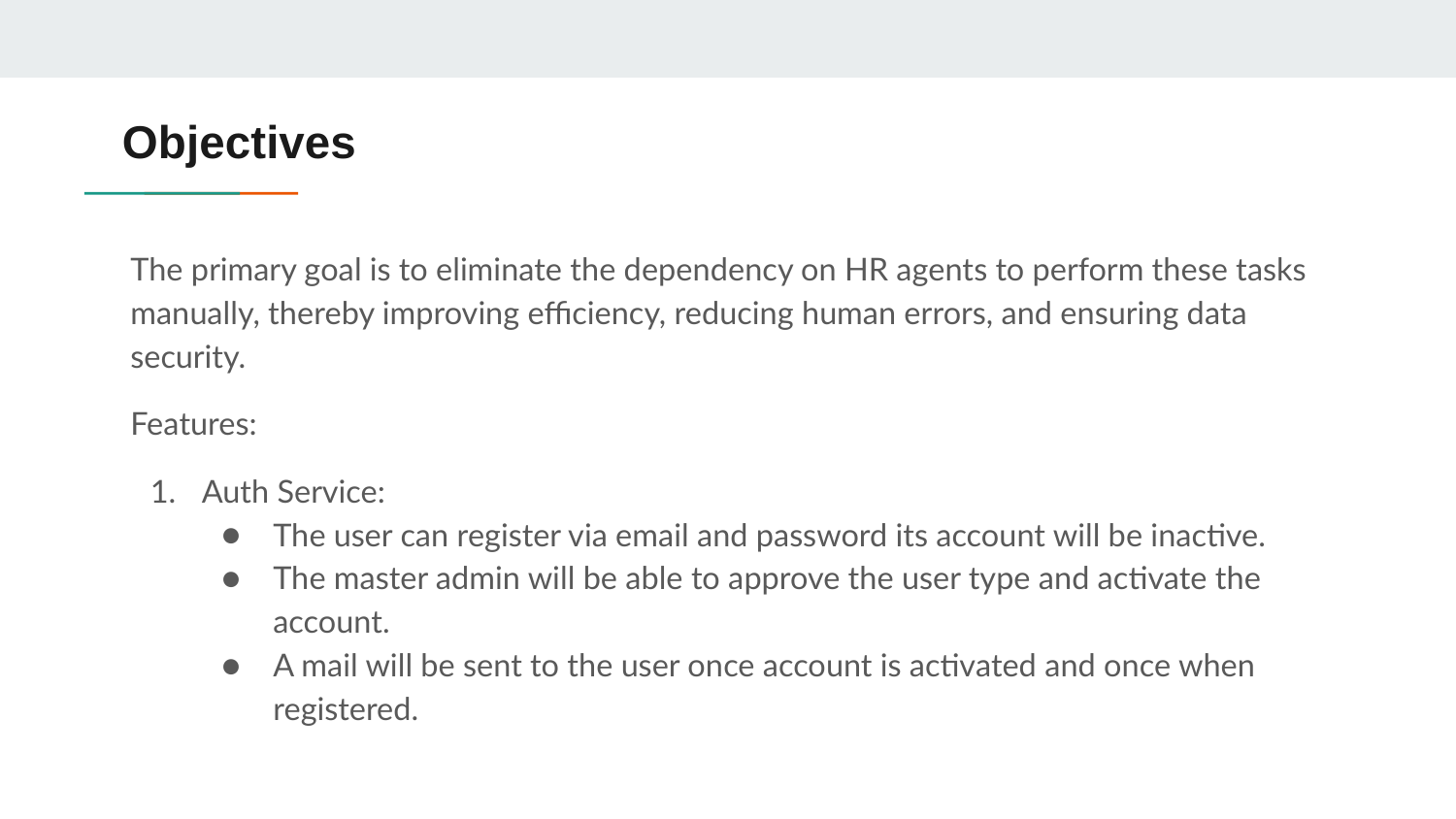

# Objectives
The primary goal is to eliminate the dependency on HR agents to perform these tasks manually, thereby improving efficiency, reducing human errors, and ensuring data security.
Features:
Auth Service:
The user can register via email and password its account will be inactive.
The master admin will be able to approve the user type and activate the account.
A mail will be sent to the user once account is activated and once when registered.